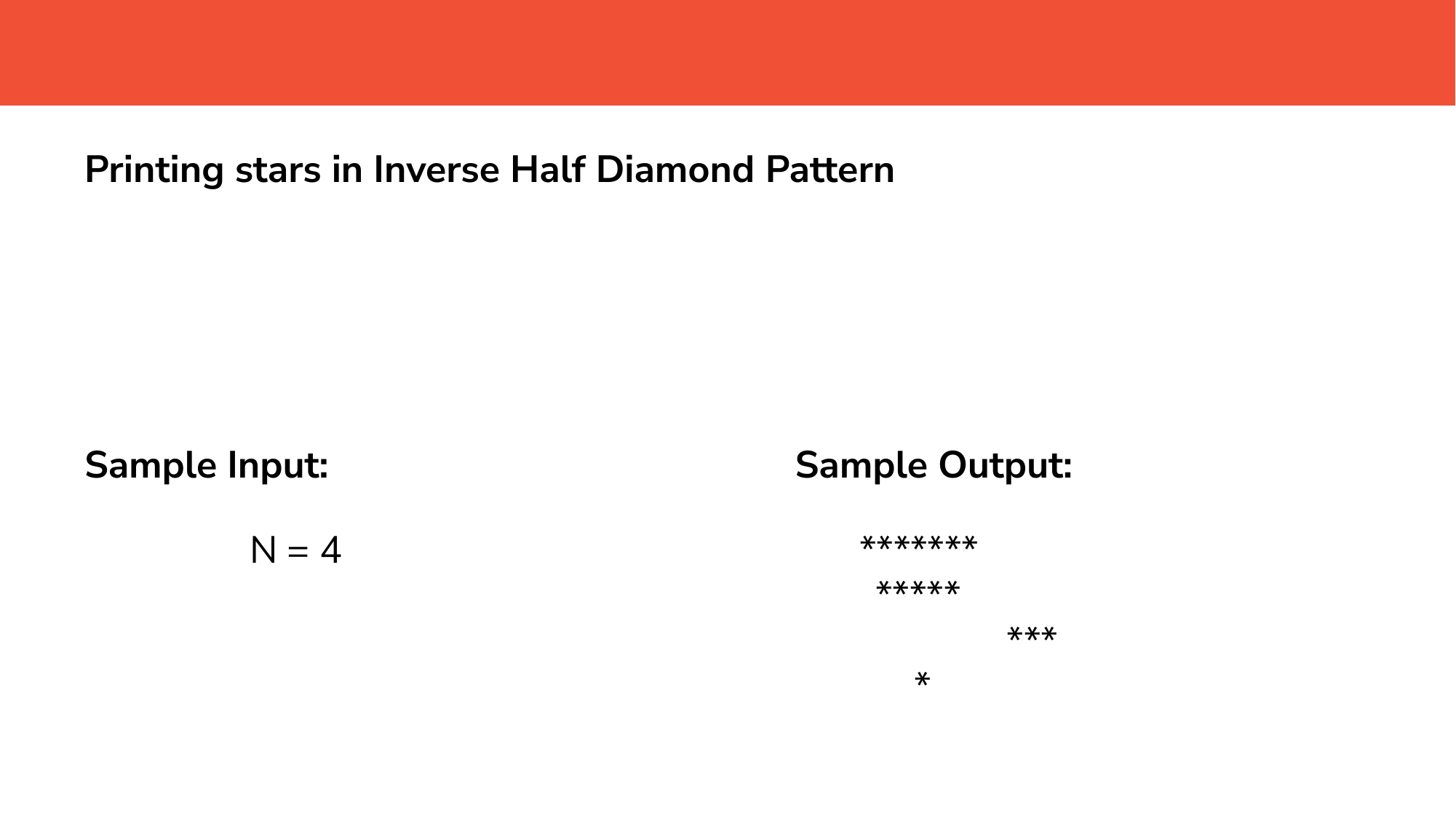

Printing stars in Inverse Half Diamond Pattern
Sample Input:
Sample Output:
	     N = 4
	 *******
              *****	                          	     ***
                  *